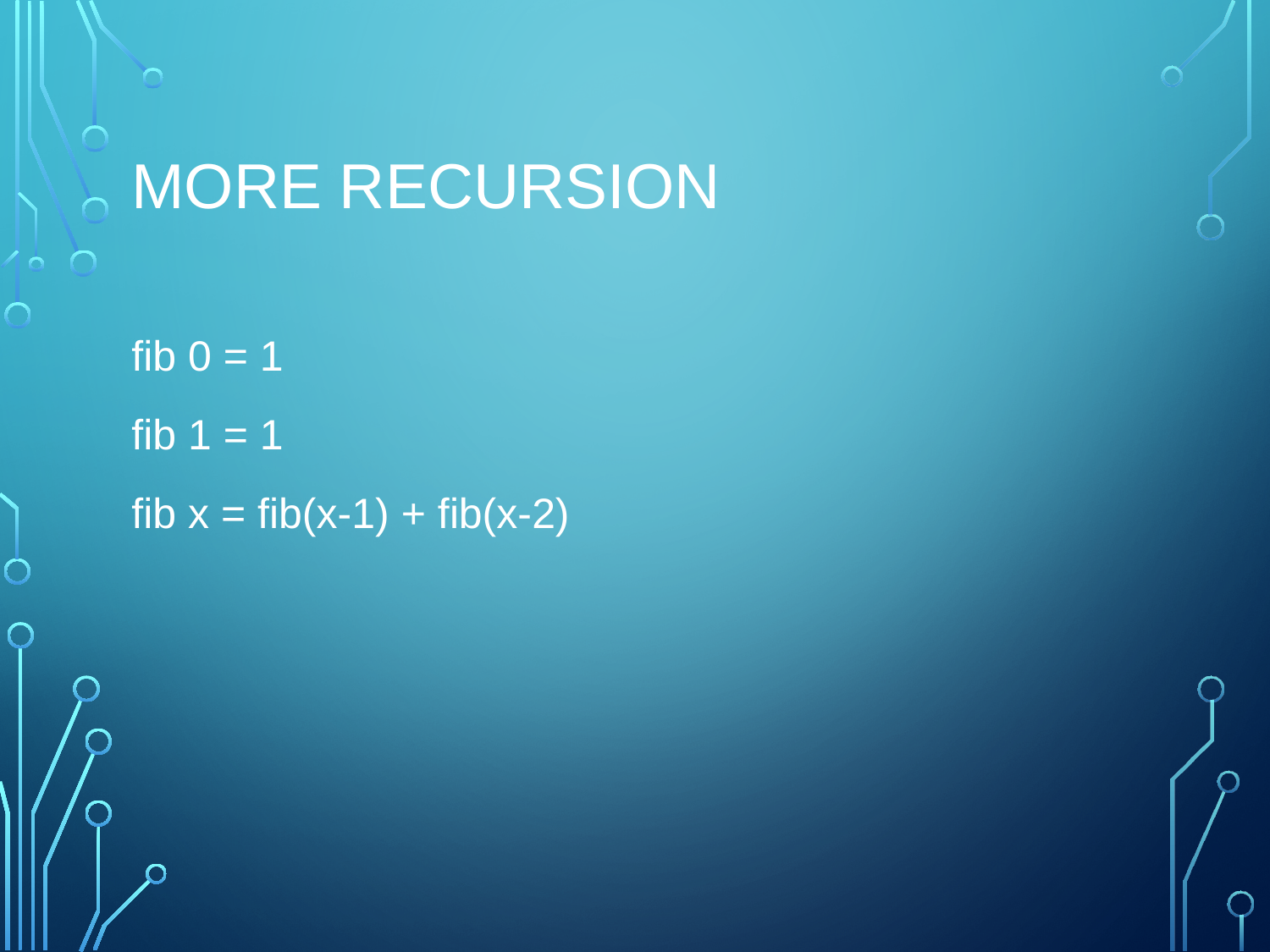

# More Recursion
fib 0 = 1
fib 1 = 1
fib x = fib(x-1) + fib(x-2)